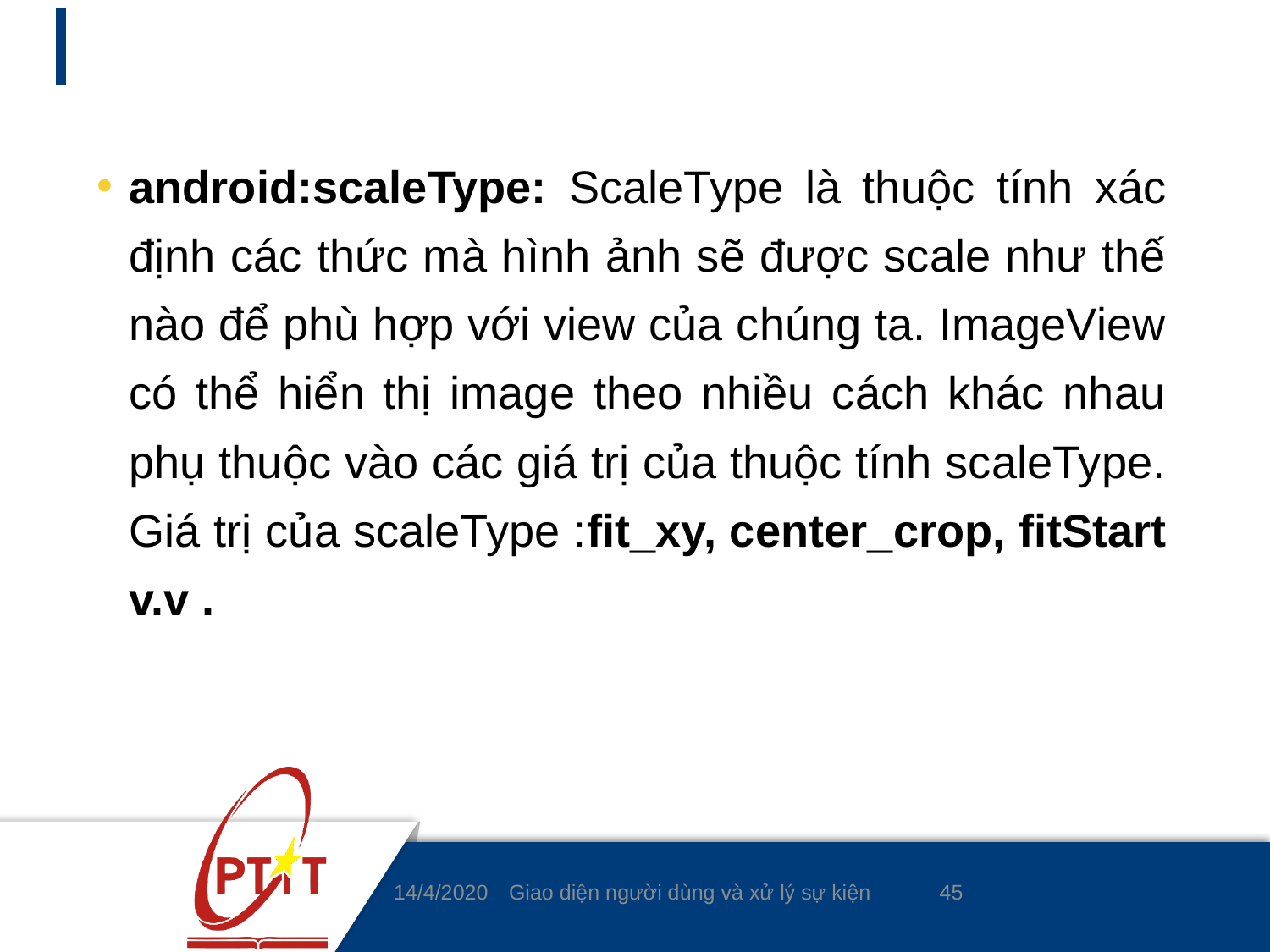

#
android:scaleType: ScaleType là thuộc tính xác định các thức mà hình ảnh sẽ được scale như thế nào để phù hợp với view của chúng ta. ImageView có thể hiển thị image theo nhiều cách khác nhau phụ thuộc vào các giá trị của thuộc tính scaleType. Giá trị của scaleType :fit_xy, center_crop, fitStart v.v .

45
14/4/2020
Giao diện người dùng và xử lý sự kiện